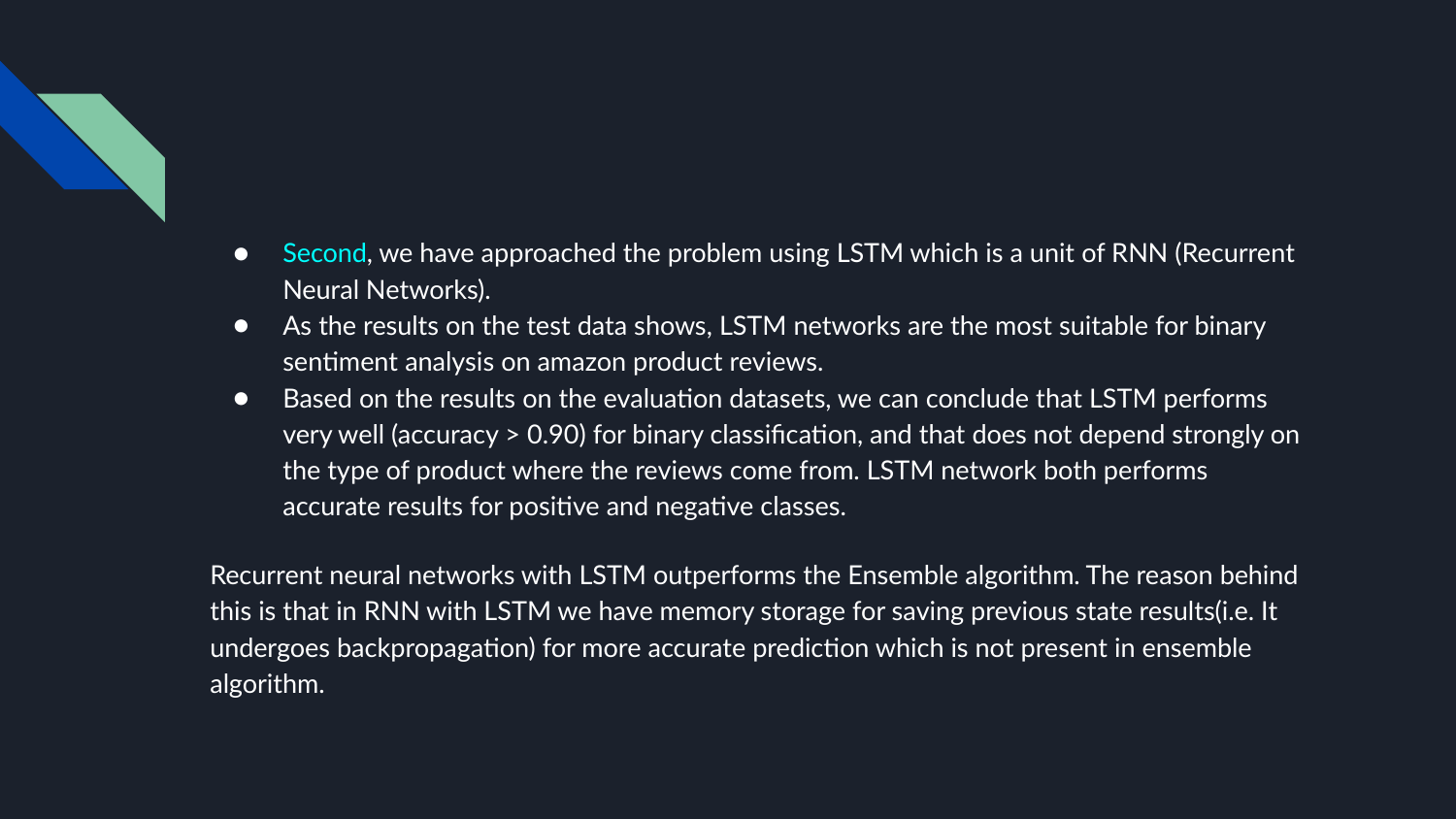

Second, we have approached the problem using LSTM which is a unit of RNN (Recurrent Neural Networks).
As the results on the test data shows, LSTM networks are the most suitable for binary sentiment analysis on amazon product reviews.
Based on the results on the evaluation datasets, we can conclude that LSTM performs very well (accuracy > 0.90) for binary classification, and that does not depend strongly on the type of product where the reviews come from. LSTM network both performs accurate results for positive and negative classes.
Recurrent neural networks with LSTM outperforms the Ensemble algorithm. The reason behind this is that in RNN with LSTM we have memory storage for saving previous state results(i.e. It undergoes backpropagation) for more accurate prediction which is not present in ensemble algorithm.